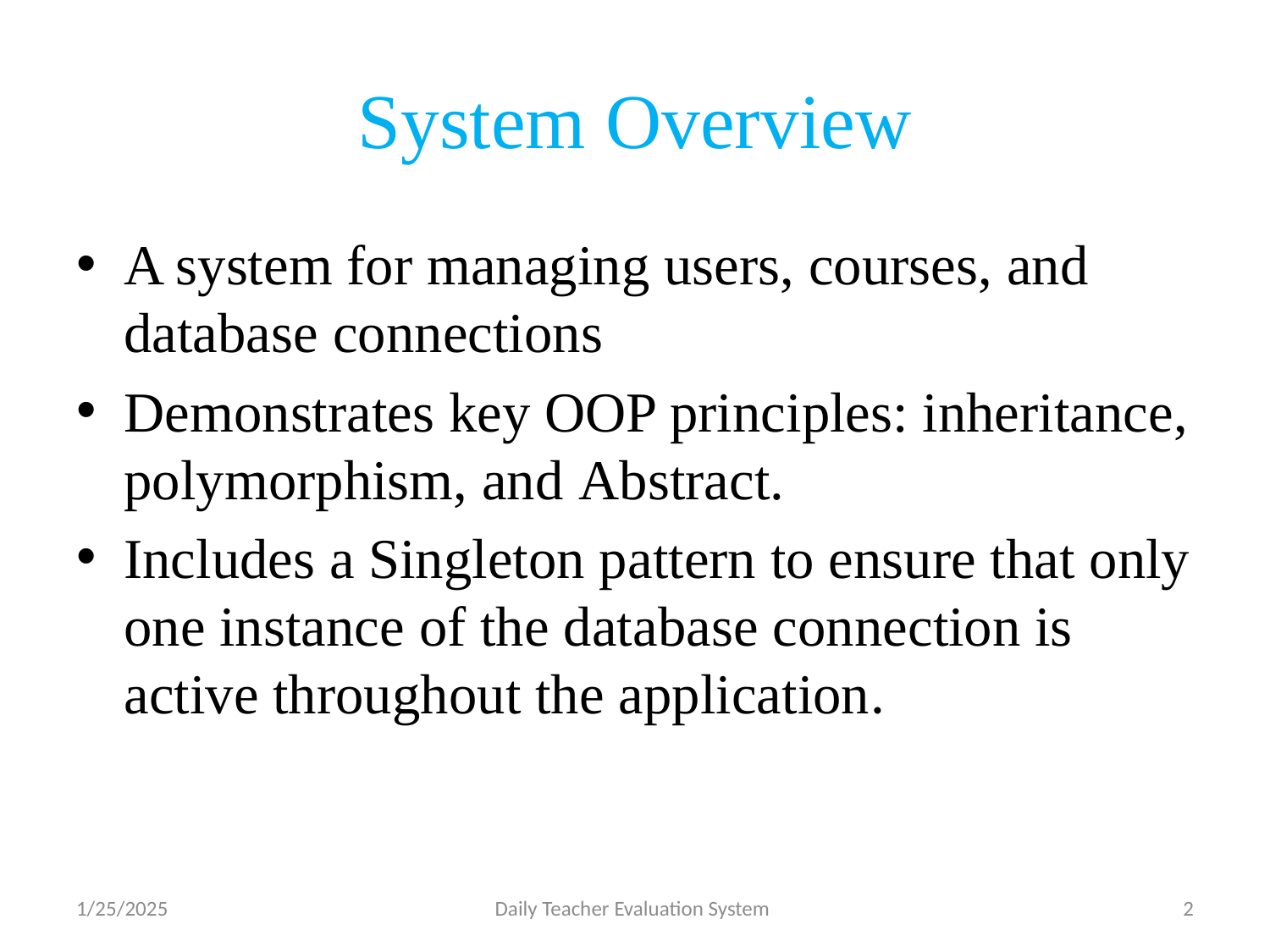

# System Overview
A system for managing users, courses, and database connections
Demonstrates key OOP principles: inheritance, polymorphism, and Abstract.
Includes a Singleton pattern to ensure that only one instance of the database connection is active throughout the application.
1/25/2025
Daily Teacher Evaluation System
2